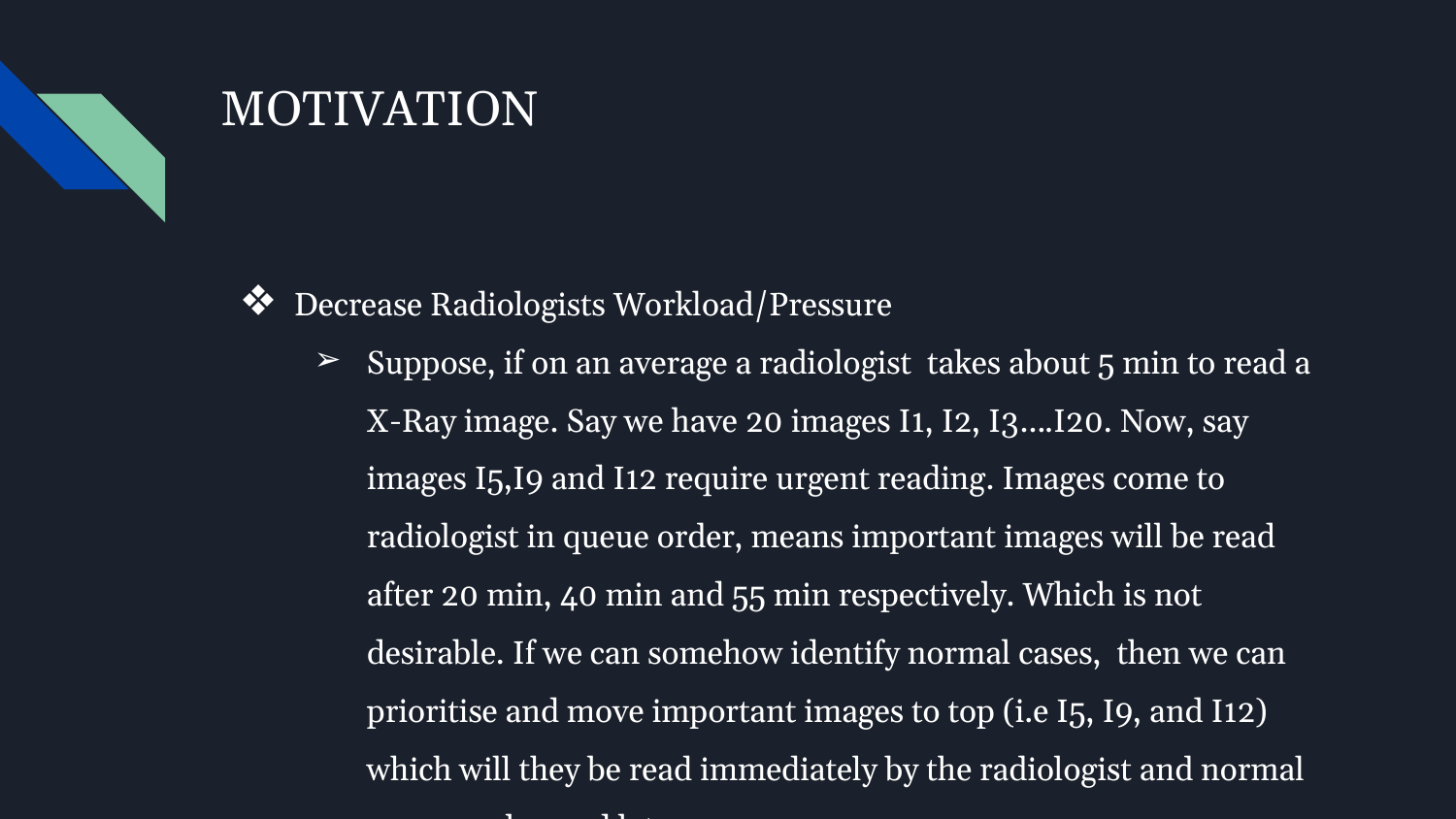

# MOTIVATION
Decrease Radiologists Workload/Pressure
Suppose, if on an average a radiologist  takes about 5 min to read a X-Ray image. Say we have 20 images I1, I2, I3….I20. Now, say images I5,I9 and I12 require urgent reading. Images come to radiologist in queue order, means important images will be read after 20 min, 40 min and 55 min respectively. Which is not desirable. If we can somehow identify normal cases,  then we can prioritise and move important images to top (i.e I5, I9, and I12) which will they be read immediately by the radiologist and normal cases can be read later on.